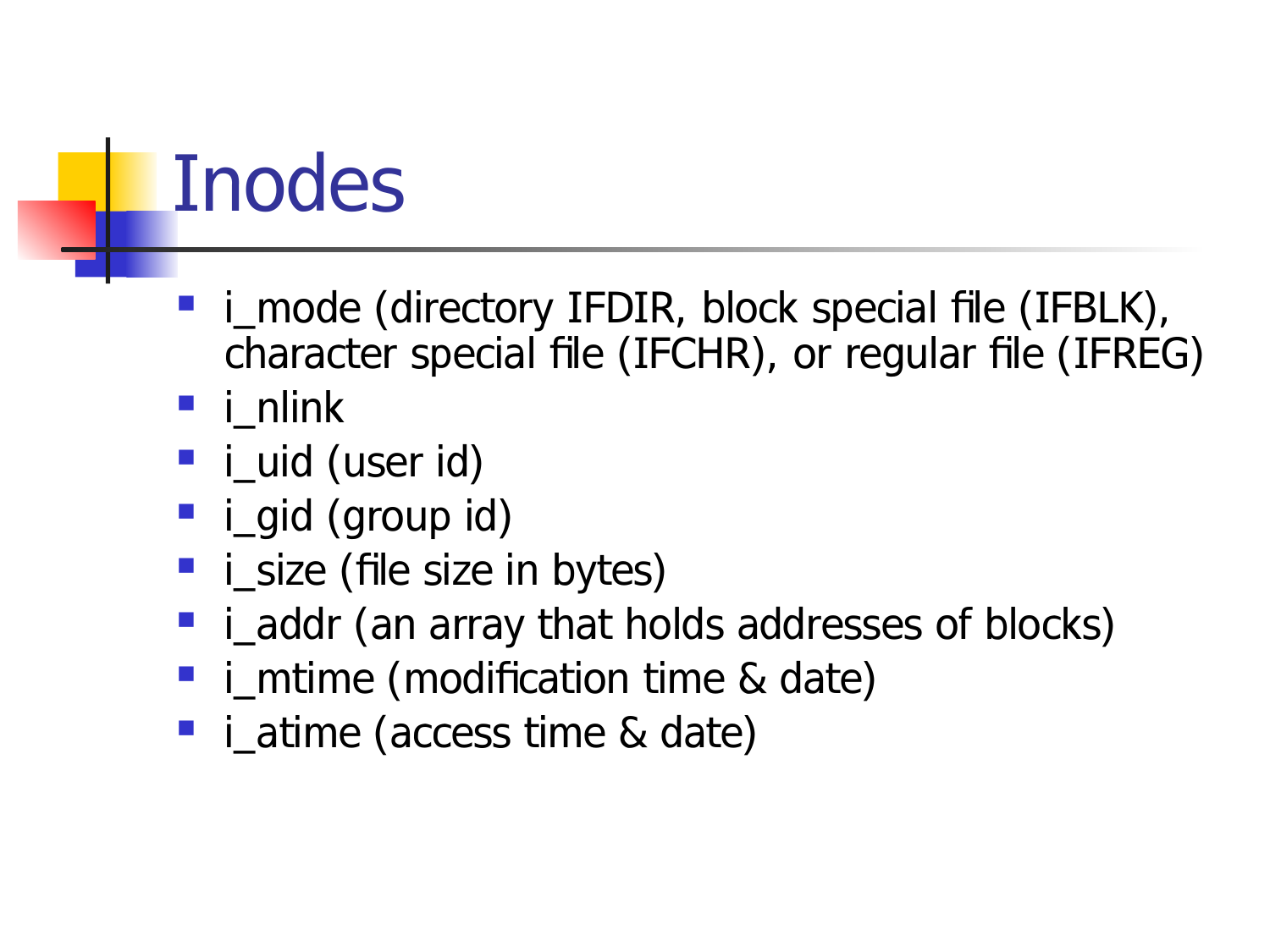

# Inodes
i_mode (directory IFDIR, block special file (IFBLK), character special file (IFCHR), or regular file (IFREG)
i_nlink
i_uid (user id)
i_gid (group id)
i_size (file size in bytes)
i_addr (an array that holds addresses of blocks)
i_mtime (modification time & date)
i_atime (access time & date)